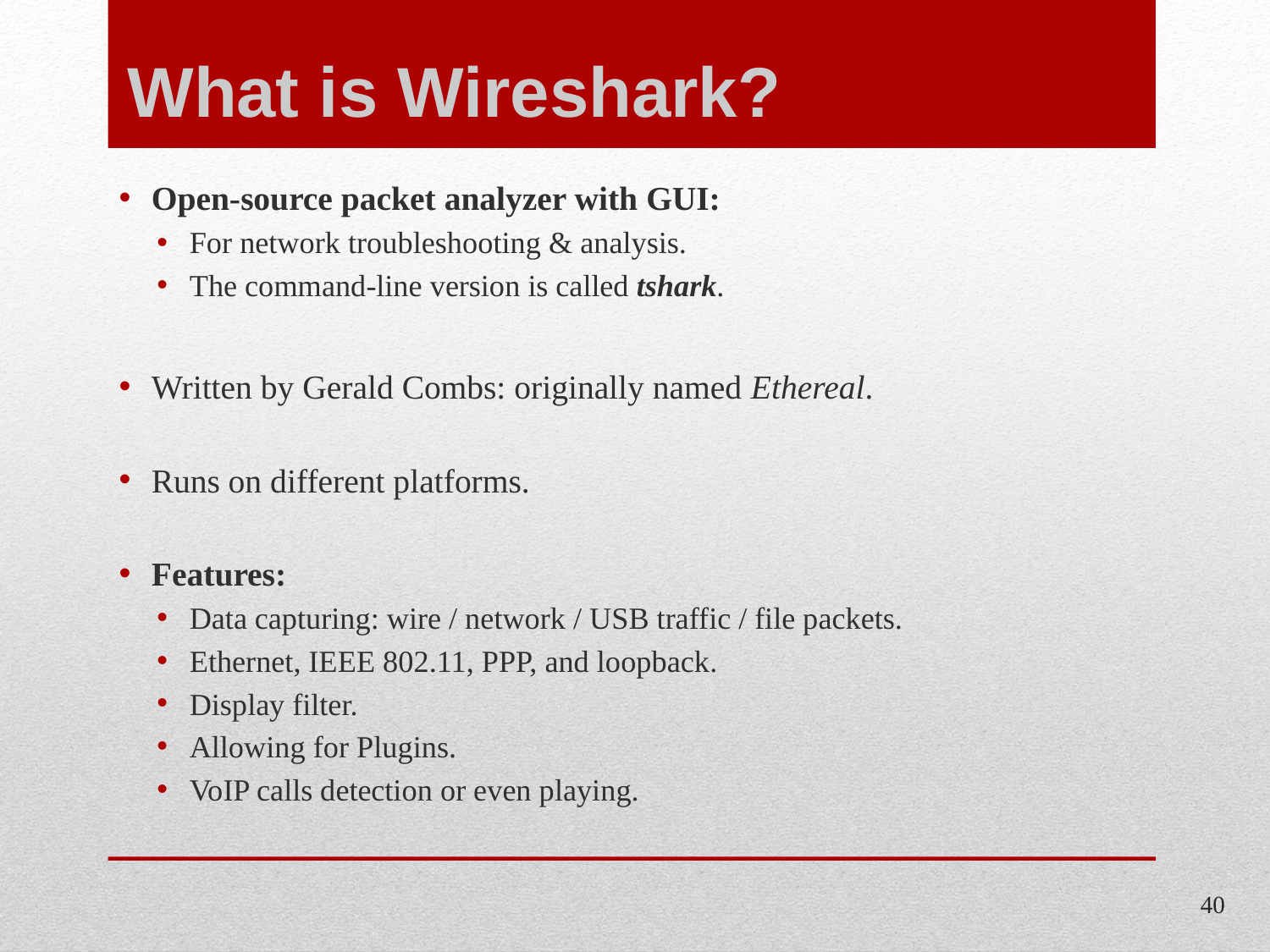

# What is Wireshark?
Open-source packet analyzer with GUI:
For network troubleshooting & analysis.
The command-line version is called tshark.

Written by Gerald Combs: originally named Ethereal.

Runs on different platforms.

Features:
Data capturing: wire / network / USB traffic / file packets.
Ethernet, IEEE 802.11, PPP, and loopback.
Display filter.
Allowing for Plugins.
VoIP calls detection or even playing.
40